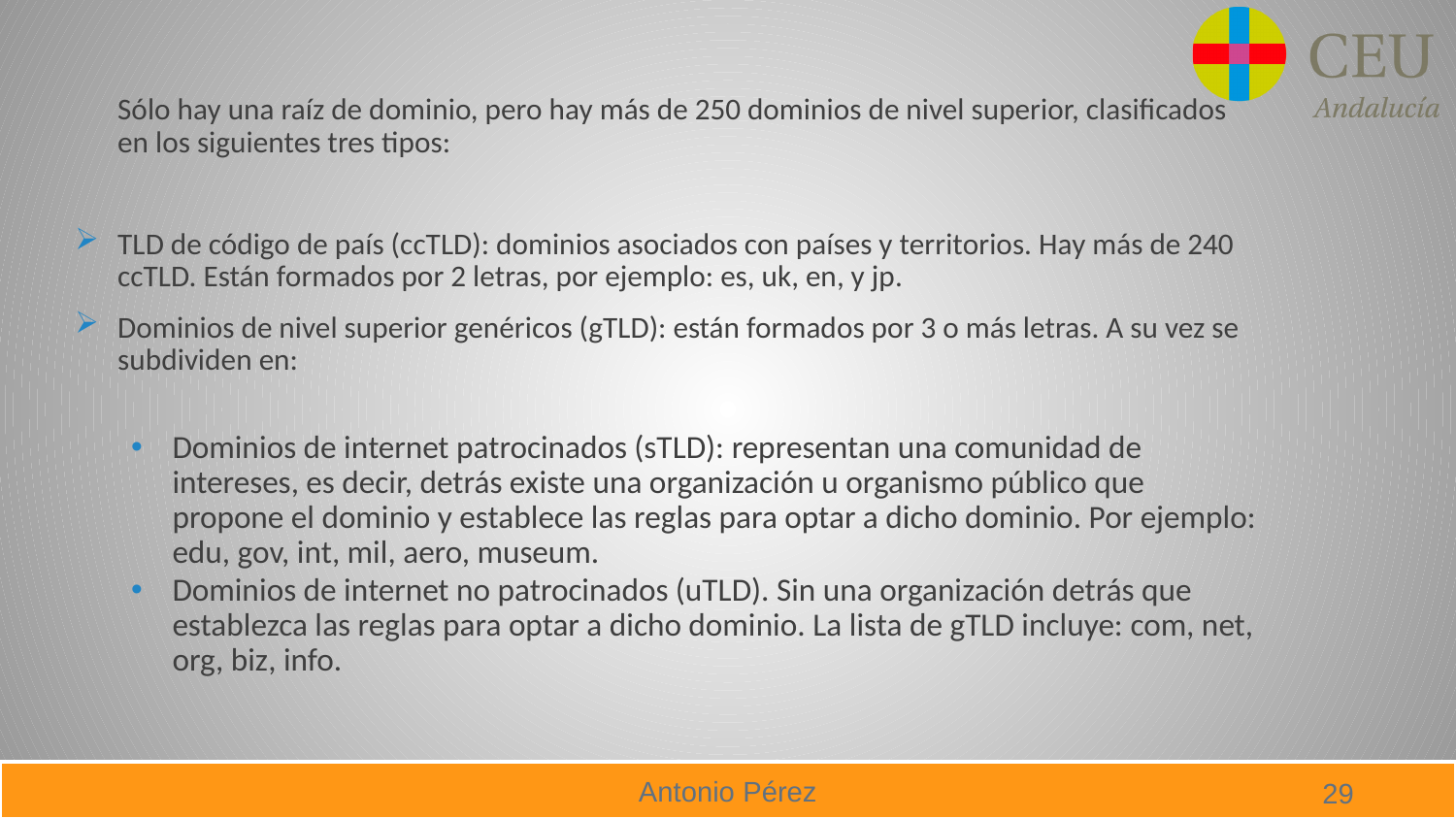

Sólo hay una raíz de dominio, pero hay más de 250 dominios de nivel superior, clasificados en los siguientes tres tipos:

TLD de código de país (ccTLD): dominios asociados con países y territorios. Hay más de 240 ccTLD. Están formados por 2 letras, por ejemplo: es, uk, en, y jp.
Dominios de nivel superior genéricos (gTLD): están formados por 3 o más letras. A su vez se subdividen en:

Dominios de internet patrocinados (sTLD): representan una comunidad de intereses, es decir, detrás existe una organización u organismo público que propone el dominio y establece las reglas para optar a dicho dominio. Por ejemplo: edu, gov, int, mil, aero, museum.
Dominios de internet no patrocinados (uTLD). Sin una organización detrás que establezca las reglas para optar a dicho dominio. La lista de gTLD incluye: com, net, org, biz, info.